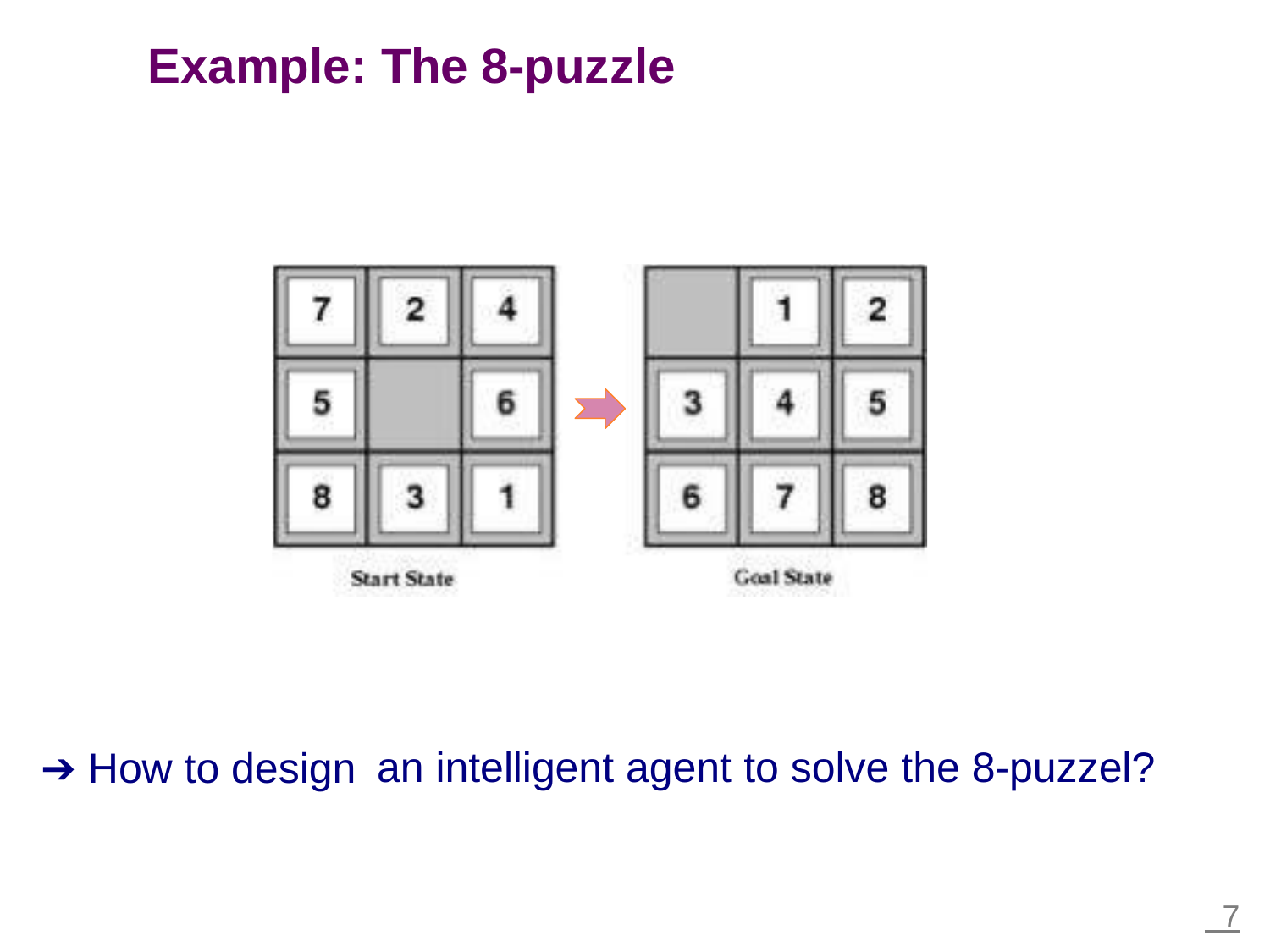

Example:
The
8-puzzle

➔ How to design
an intelligent agent
to solve the 8-puzzel?
  7